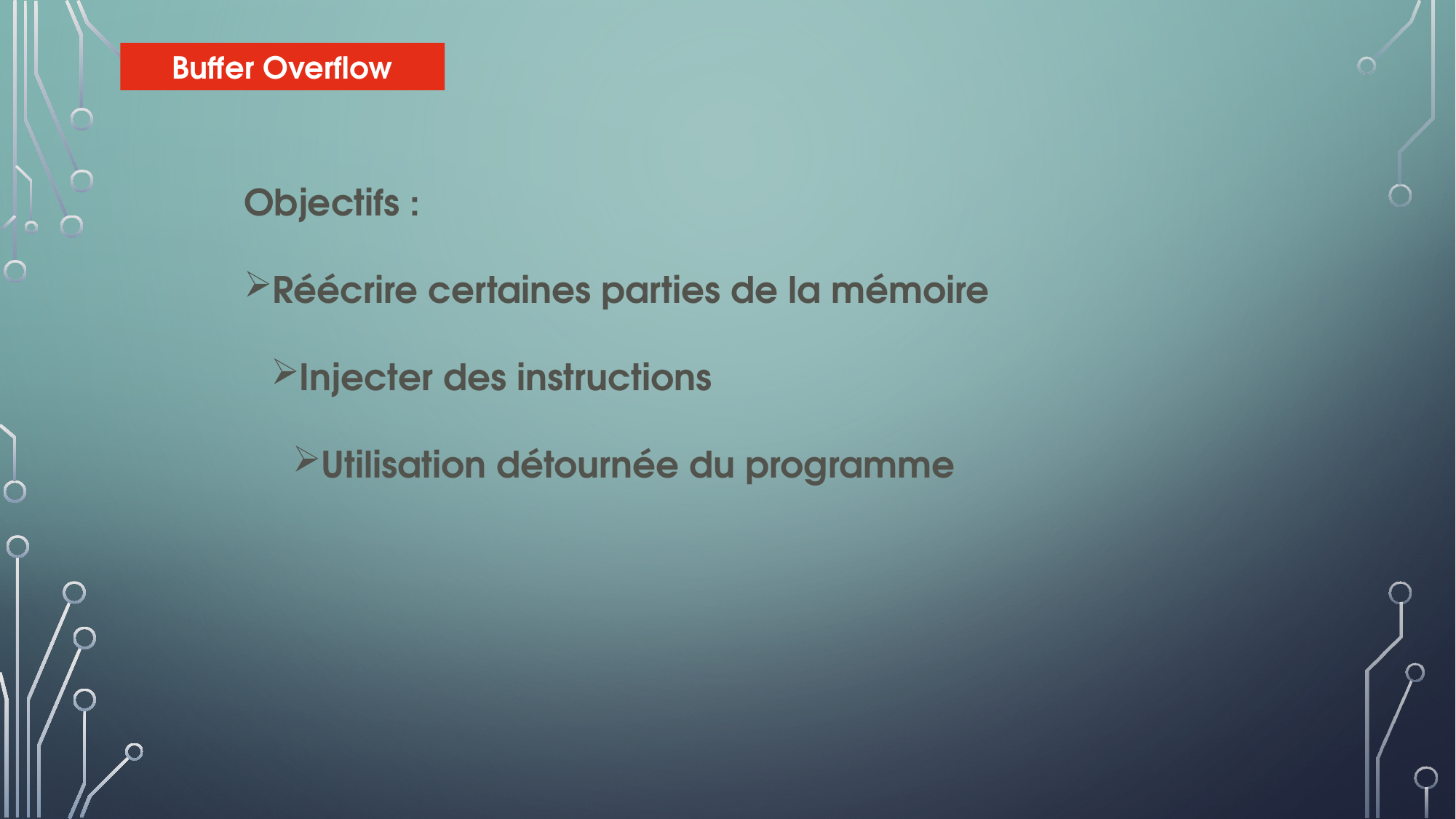

Buffer Overflow
Objectifs :

Réécrire certaines parties de la mémoire

Injecter des instructions

Utilisation détournée du programme